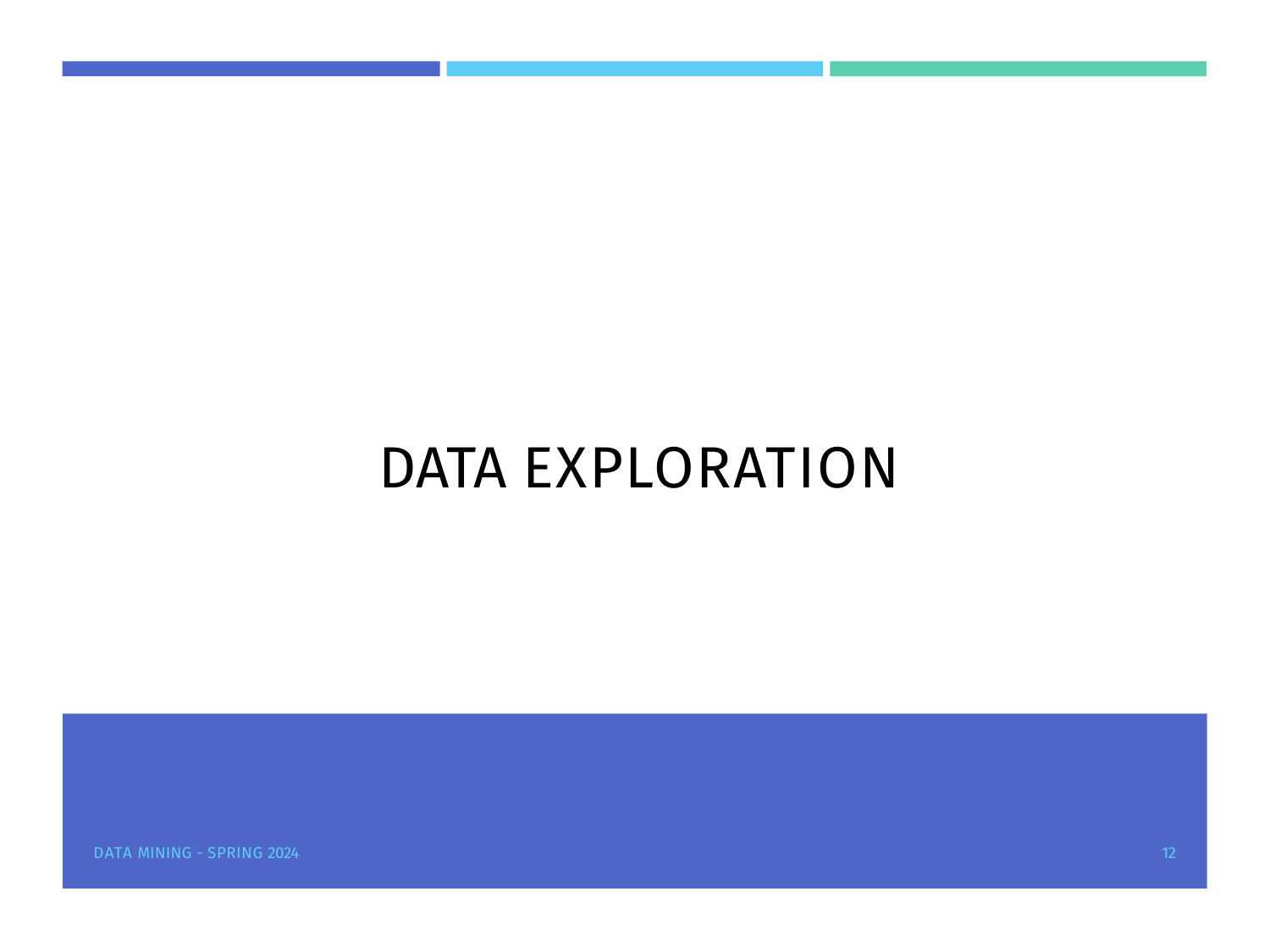

# DATA EXPLORATION
DATA MINING - SPRING 2024
12